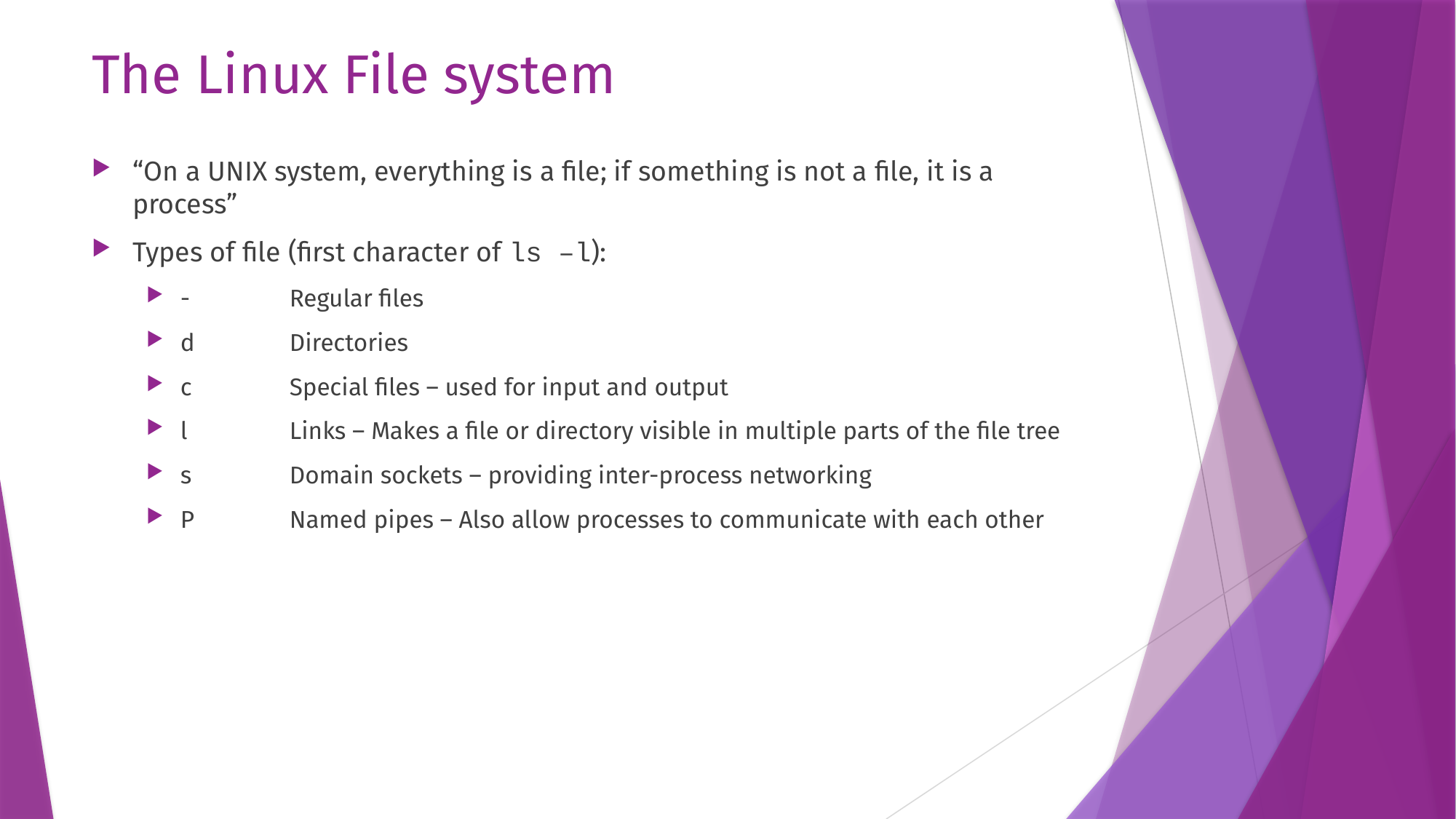

# The Linux File system
“On a UNIX system, everything is a file; if something is not a file, it is a process”
Types of file (first character of ls –l):
-	Regular files
d	Directories
c	Special files – used for input and output
l	Links – Makes a file or directory visible in multiple parts of the file tree
s	Domain sockets – providing inter-process networking
P	Named pipes – Also allow processes to communicate with each other